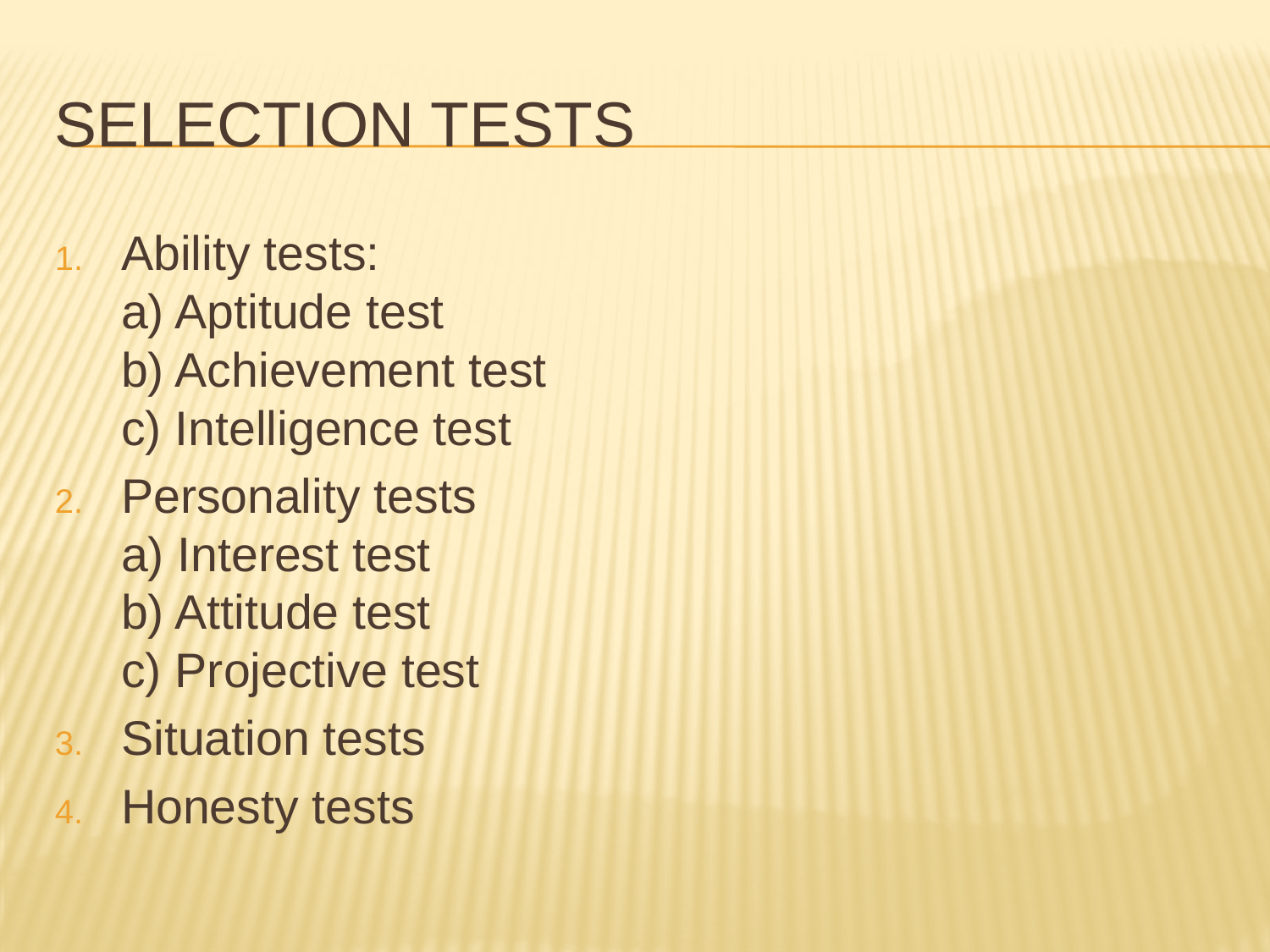

# Selection tests
Ability tests:
a) Aptitude test
b) Achievement test
c) Intelligence test
Personality tests
a) Interest test
b) Attitude test
c) Projective test
Situation tests
Honesty tests